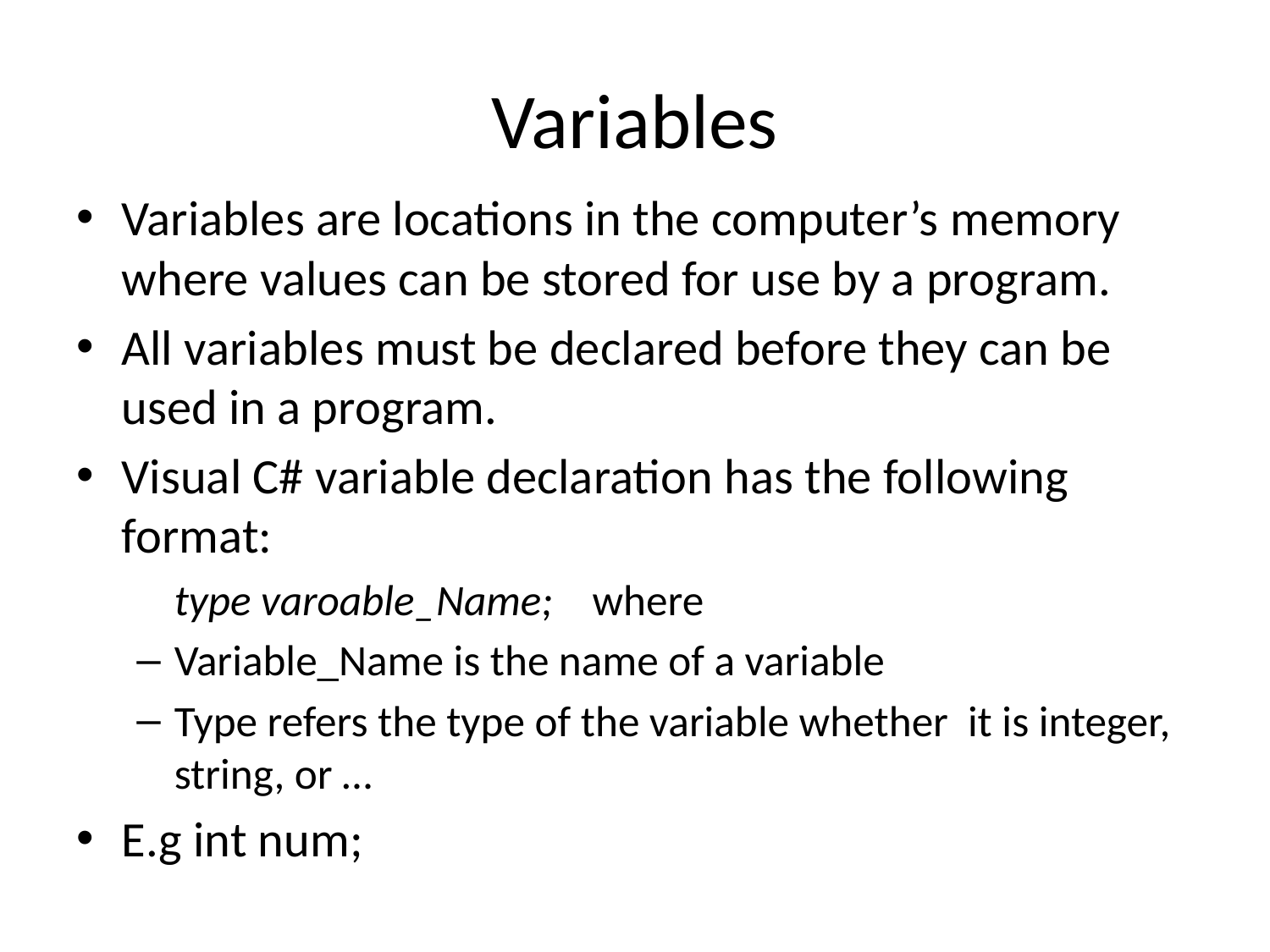

# Variables
Variables are locations in the computer’s memory where values can be stored for use by a program.
All variables must be declared before they can be used in a program.
Visual C# variable declaration has the following format:
		type varoable_Name;    where
Variable_Name is the name of a variable
Type refers the type of the variable whether  it is integer, string, or …
E.g int num;